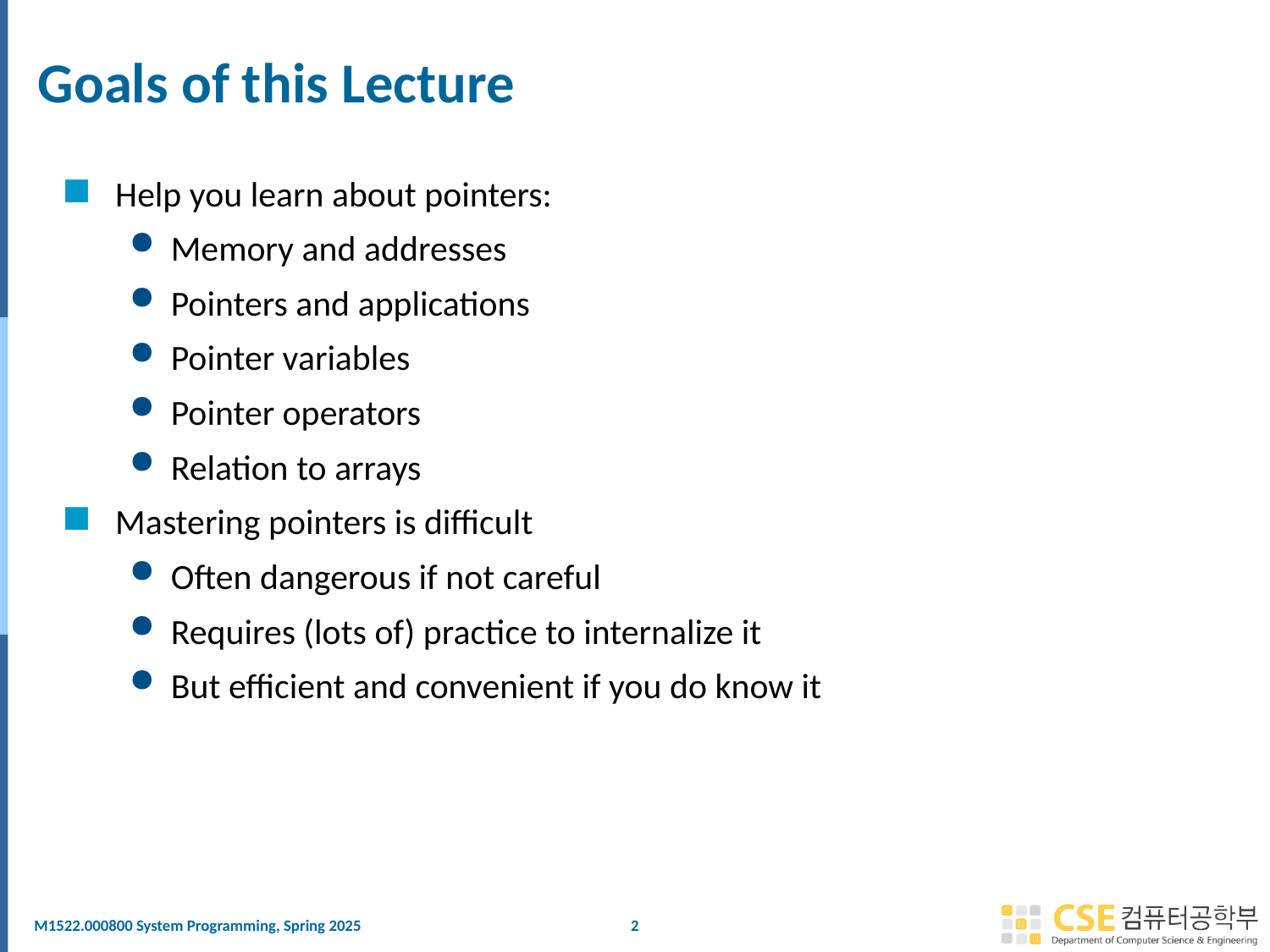

# Goals of this Lecture
Help you learn about pointers:
Memory and addresses
Pointers and applications
Pointer variables
Pointer operators
Relation to arrays
Mastering pointers is difficult
Often dangerous if not careful
Requires (lots of) practice to internalize it
But efficient and convenient if you do know it